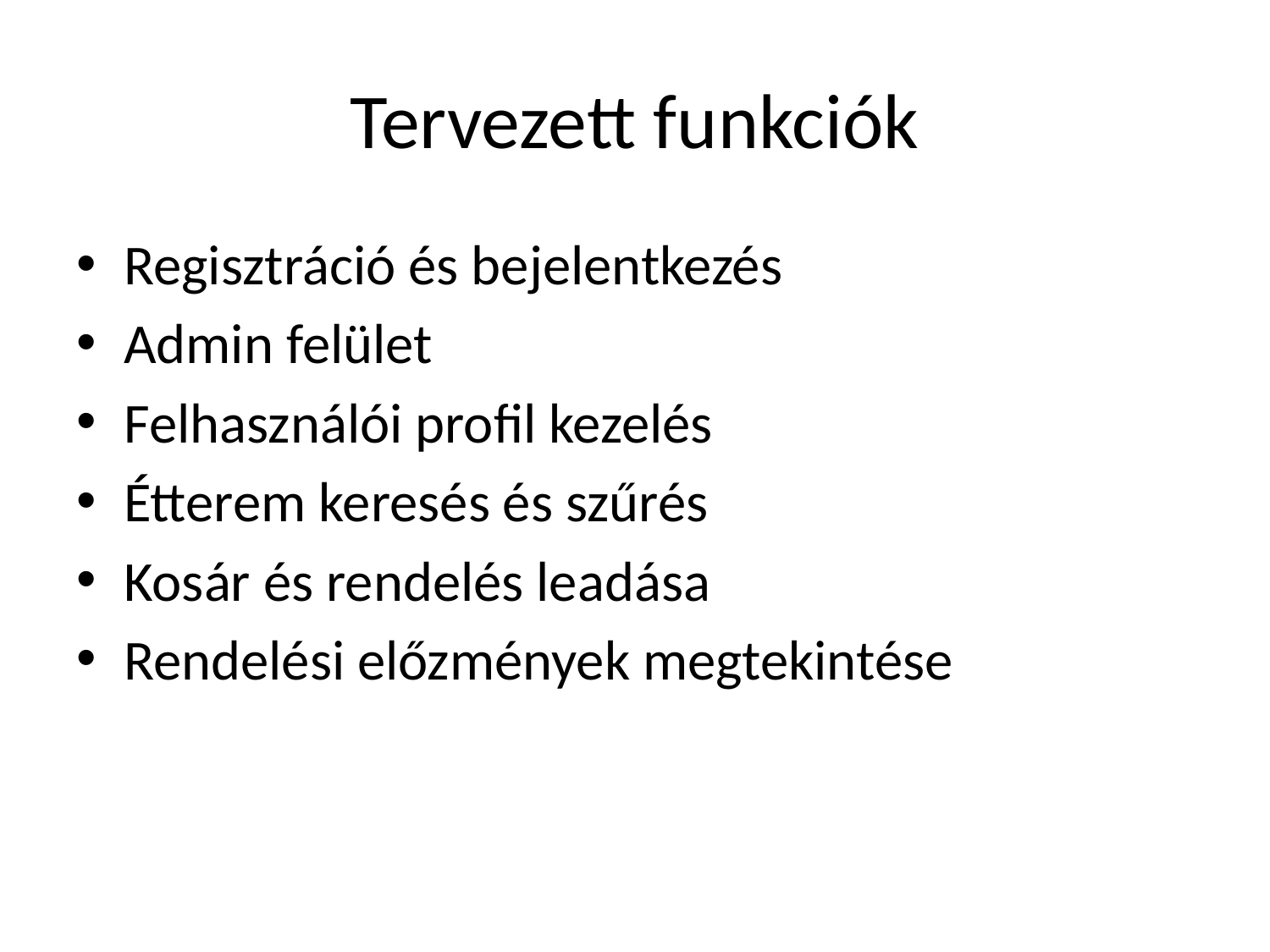

# Tervezett funkciók
Regisztráció és bejelentkezés
Admin felület
Felhasználói profil kezelés
Étterem keresés és szűrés
Kosár és rendelés leadása
Rendelési előzmények megtekintése